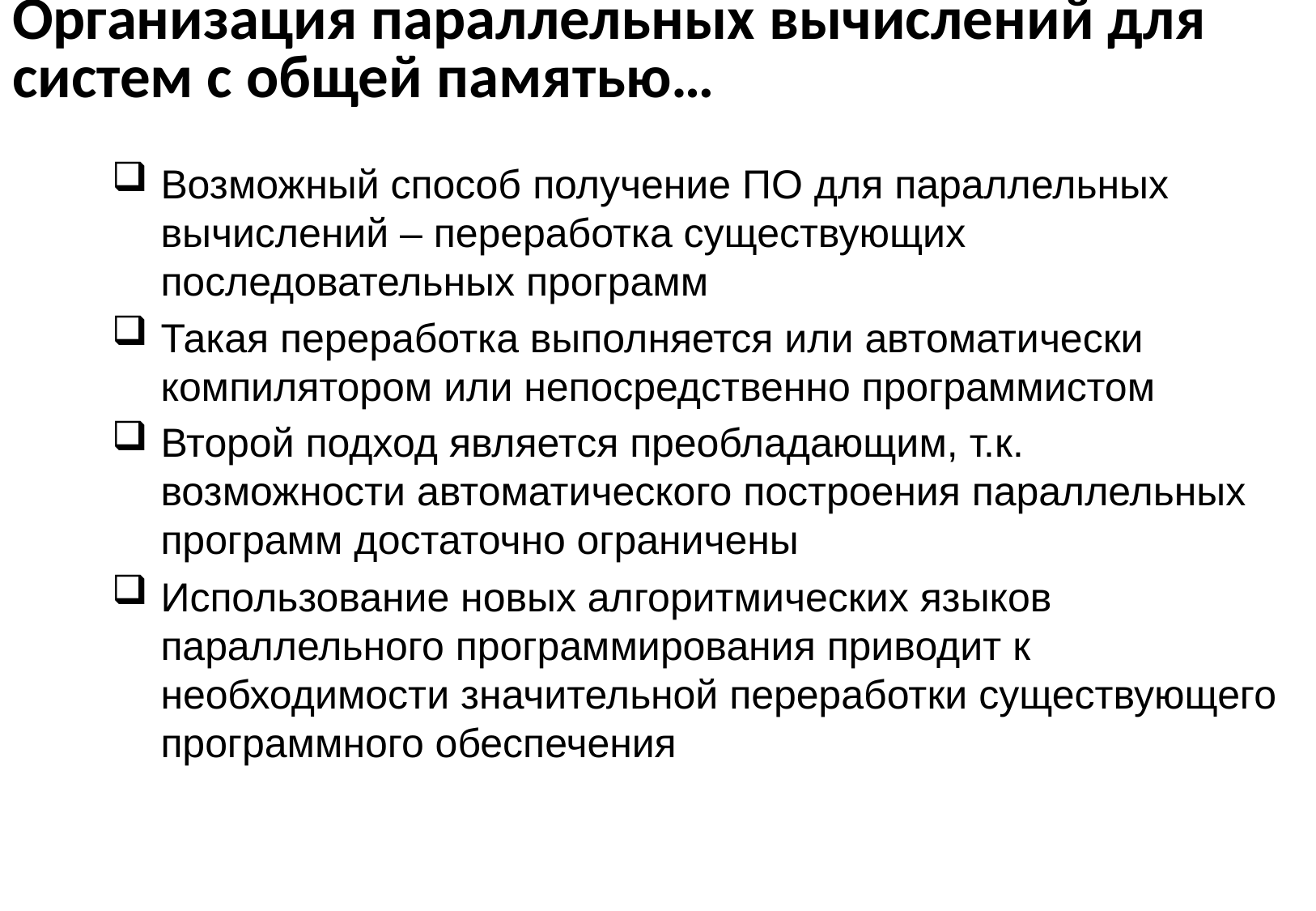

# Организация параллельных вычислений для систем с общей памятью…
Возможный способ получение ПО для параллельных вычислений – переработка существующих последовательных программ
Такая переработка выполняется или автоматически компилятором или непосредственно программистом
Второй подход является преобладающим, т.к. возможности автоматического построения параллельных программ достаточно ограничены
Использование новых алгоритмических языков параллельного программирования приводит к необходимости значительной переработки существующего программного обеспечения